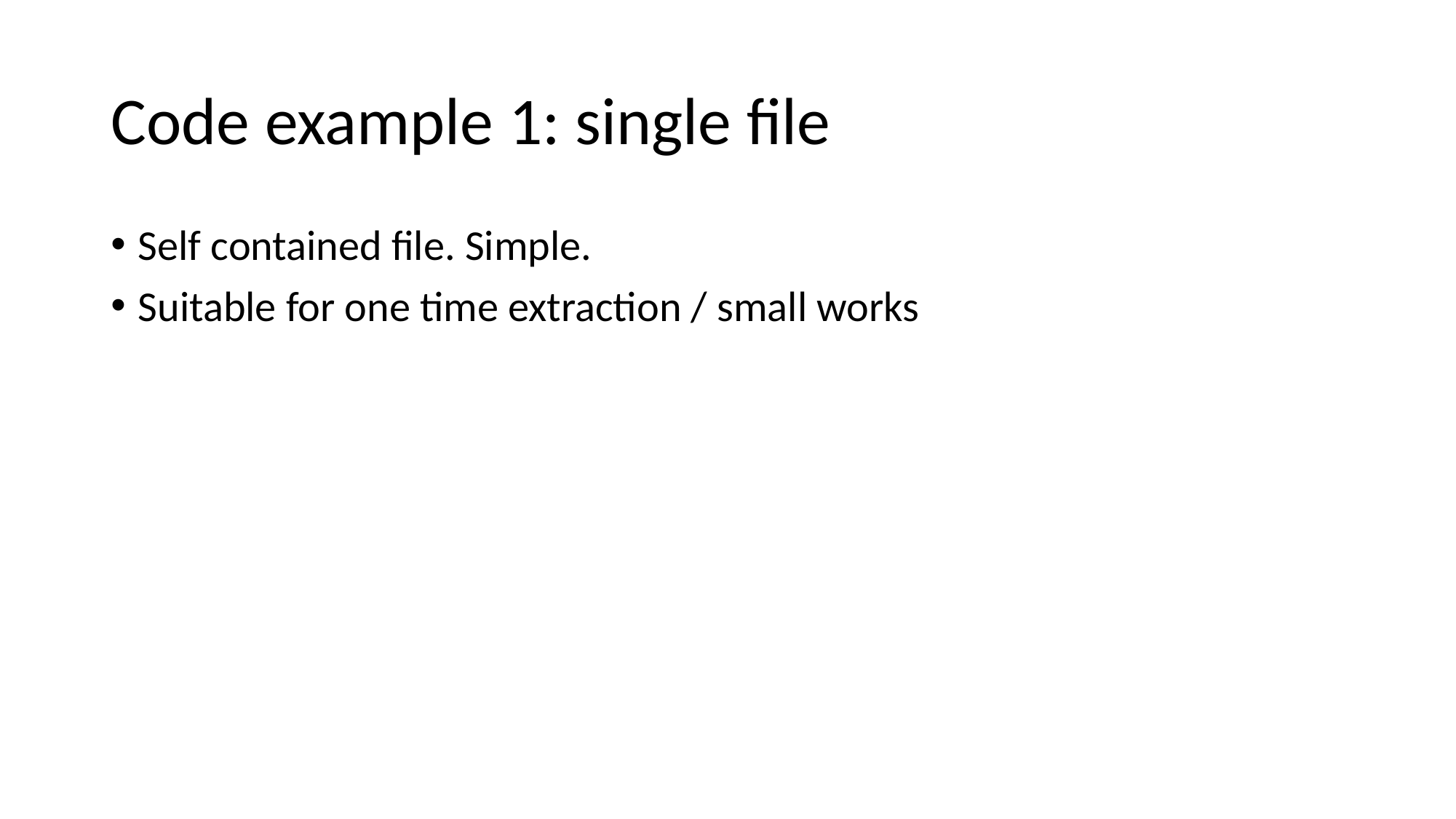

# Code example 1: single file
Self contained file. Simple.
Suitable for one time extraction / small works